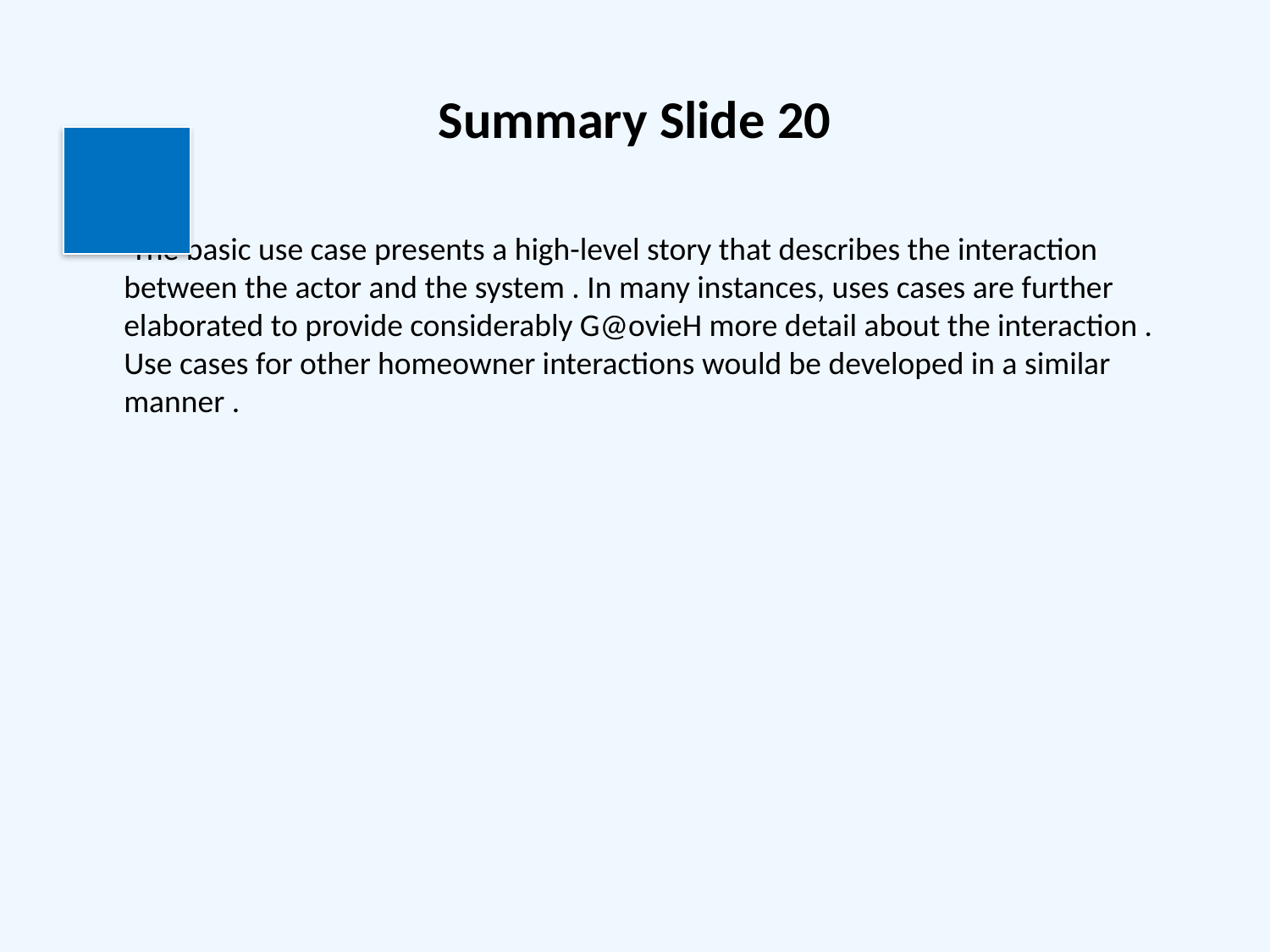

# Summary Slide 20

 The basic use case presents a high-level story that describes the interaction between the actor and the system . In many instances, uses cases are further elaborated to provide considerably G@ovieH more detail about the interaction . Use cases for other homeowner interactions would be developed in a similar manner .